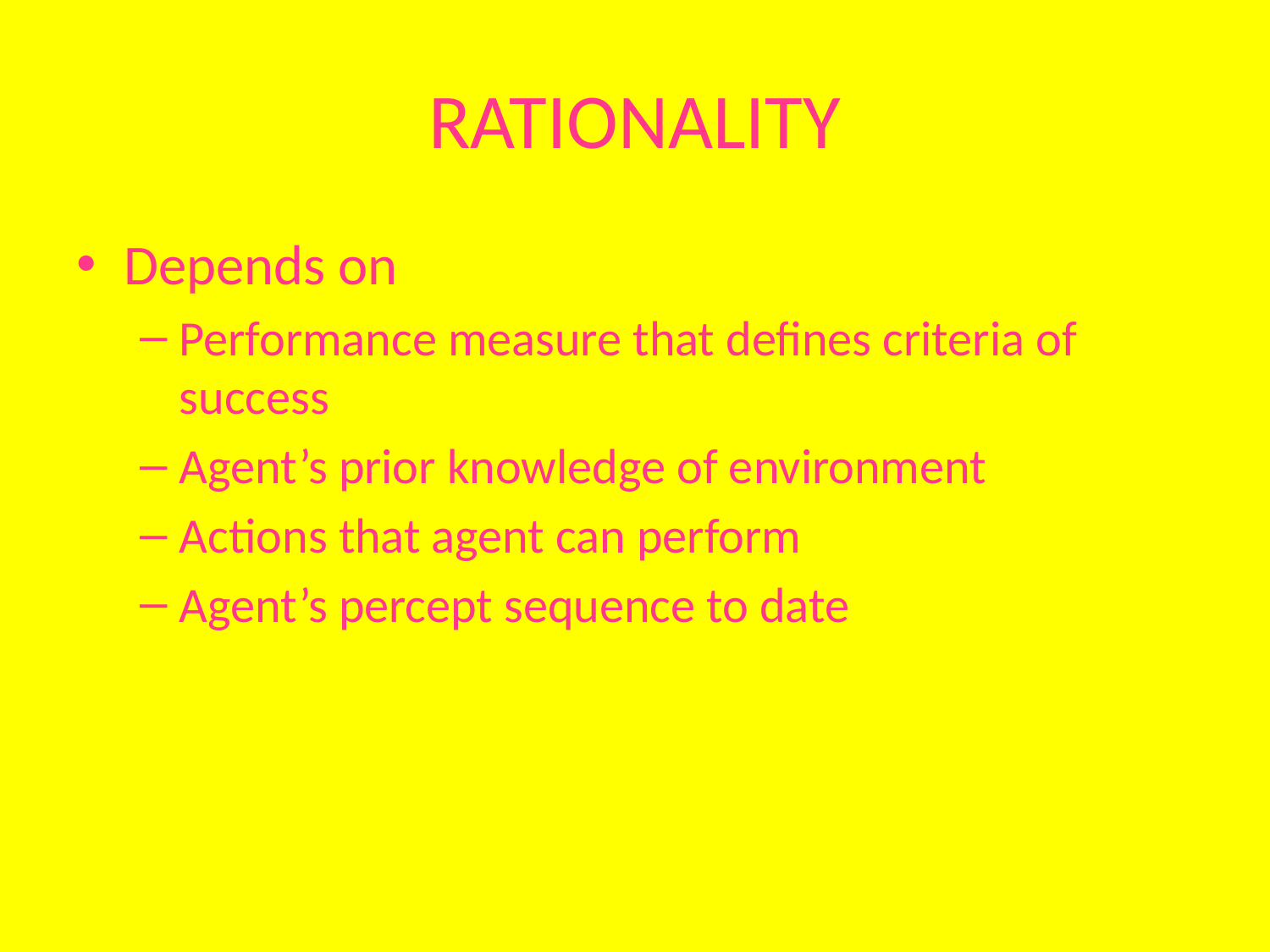

# RATIONALITY
Depends on
Performance measure that defines criteria of success
Agent’s prior knowledge of environment
Actions that agent can perform
Agent’s percept sequence to date